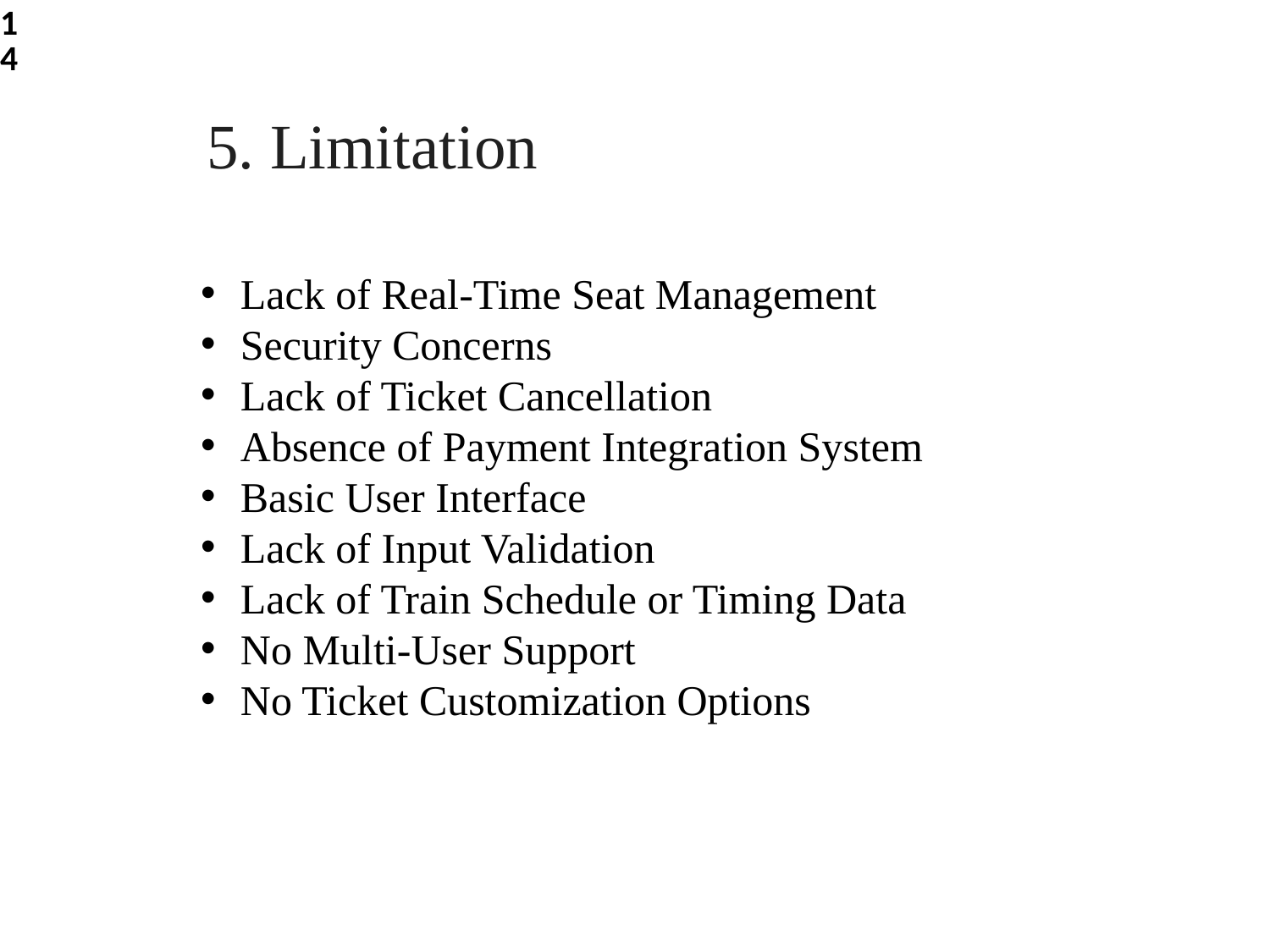

14
5. Limitation
Lack of Real-Time Seat Management
Security Concerns
Lack of Ticket Cancellation
Absence of Payment Integration System
Basic User Interface
Lack of Input Validation
Lack of Train Schedule or Timing Data
No Multi-User Support
No Ticket Customization Options